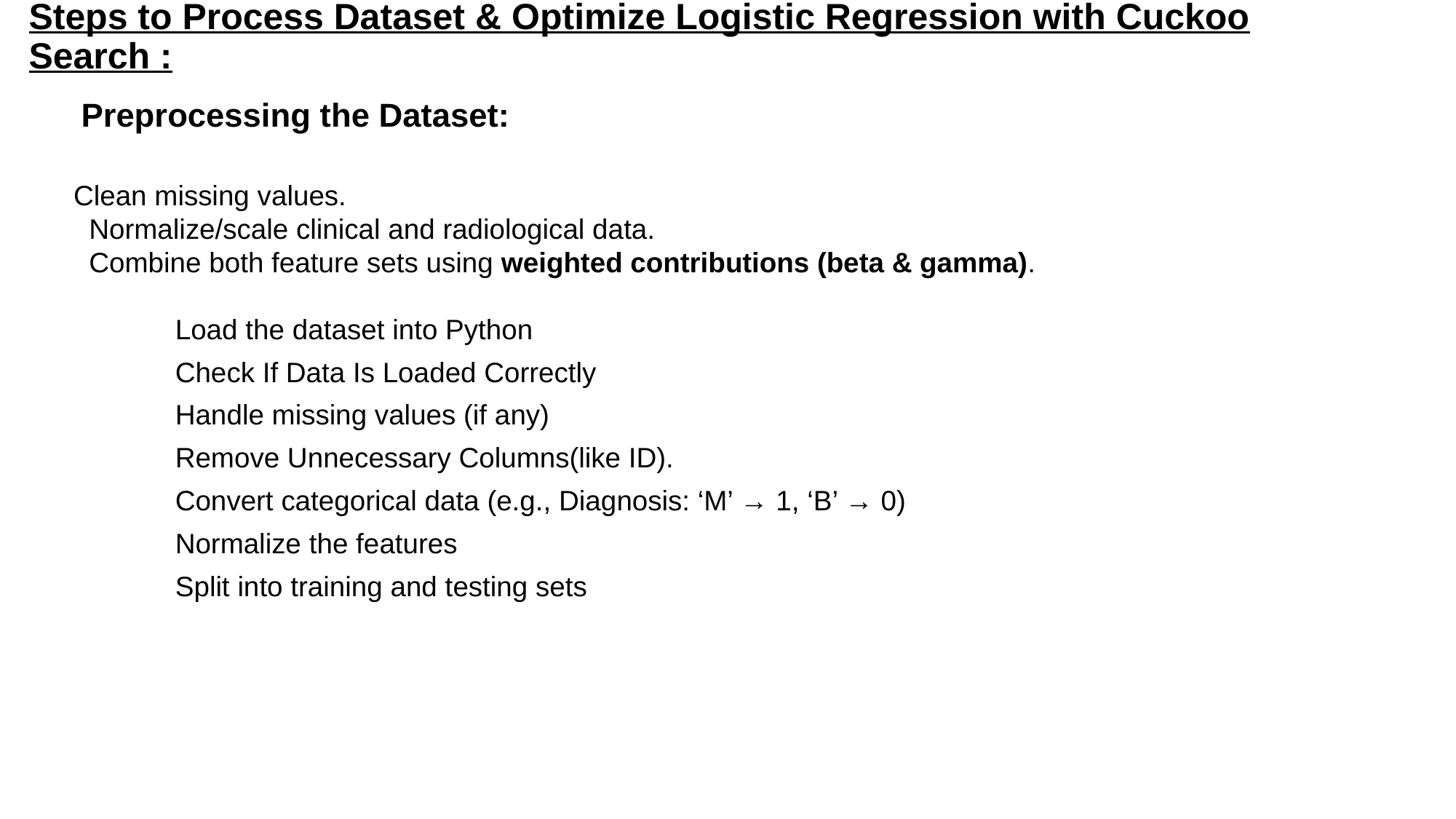

# Steps to Process Dataset & Optimize Logistic Regression with Cuckoo Search :
         Preprocessing the Dataset:

        Clean missing values.
          Normalize/scale clinical and radiological data.
          Combine both feature sets using weighted contributions (beta & gamma).

                     Load the dataset into Python
                     Check If Data Is Loaded Correctly
                     Handle missing values (if any)
                     Remove Unnecessary Columns(like ID).
                     Convert categorical data (e.g., Diagnosis: ‘M’ → 1, ‘B’ → 0)
                     Normalize the features
                     Split into training and testing sets